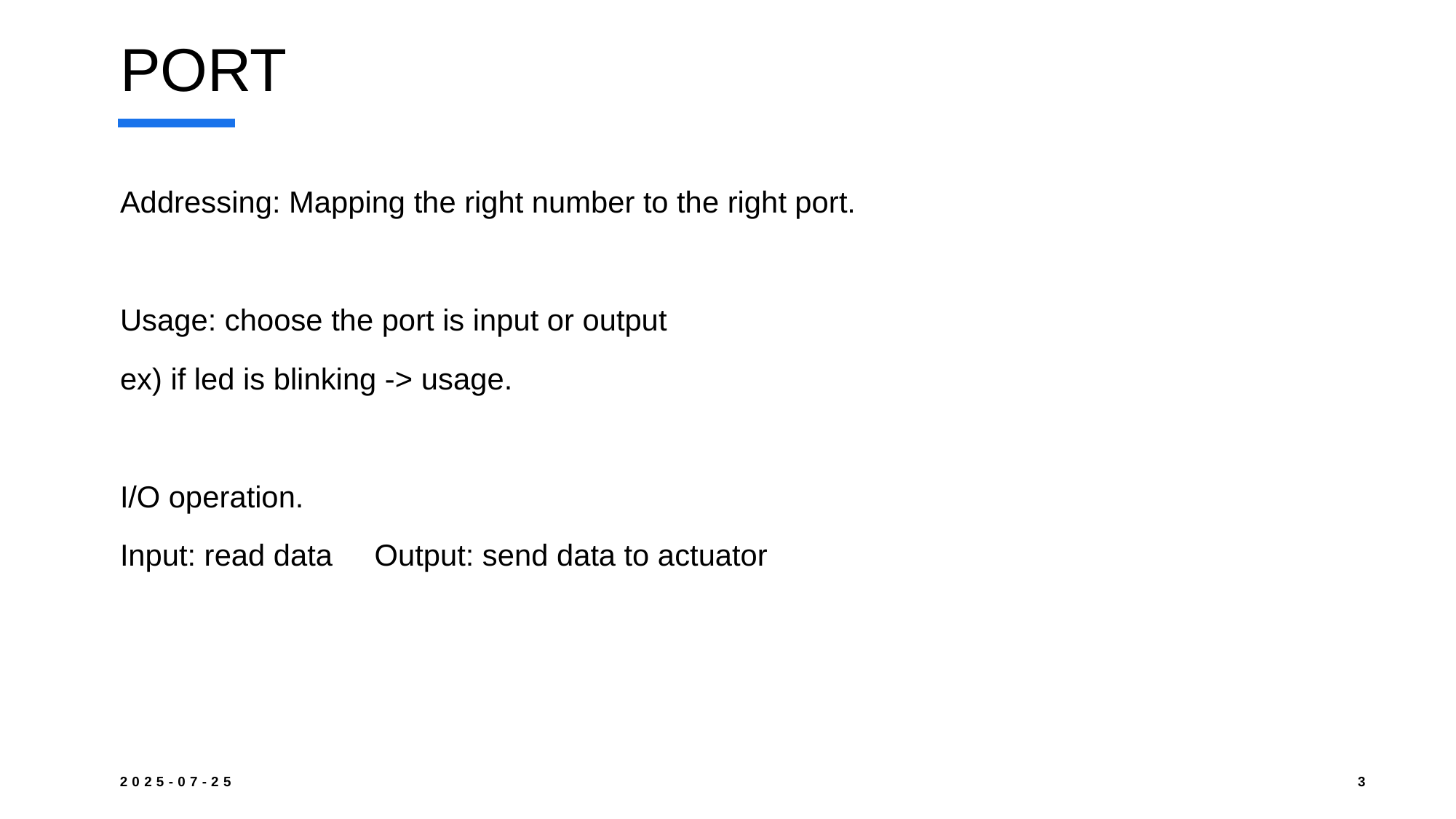

# PORT
Addressing: Mapping the right number to the right port.

Usage: choose the port is input or output
ex) if led is blinking -> usage.

I/O operation.
Input: read data     Output: send data to actuator

2025-07-25

3